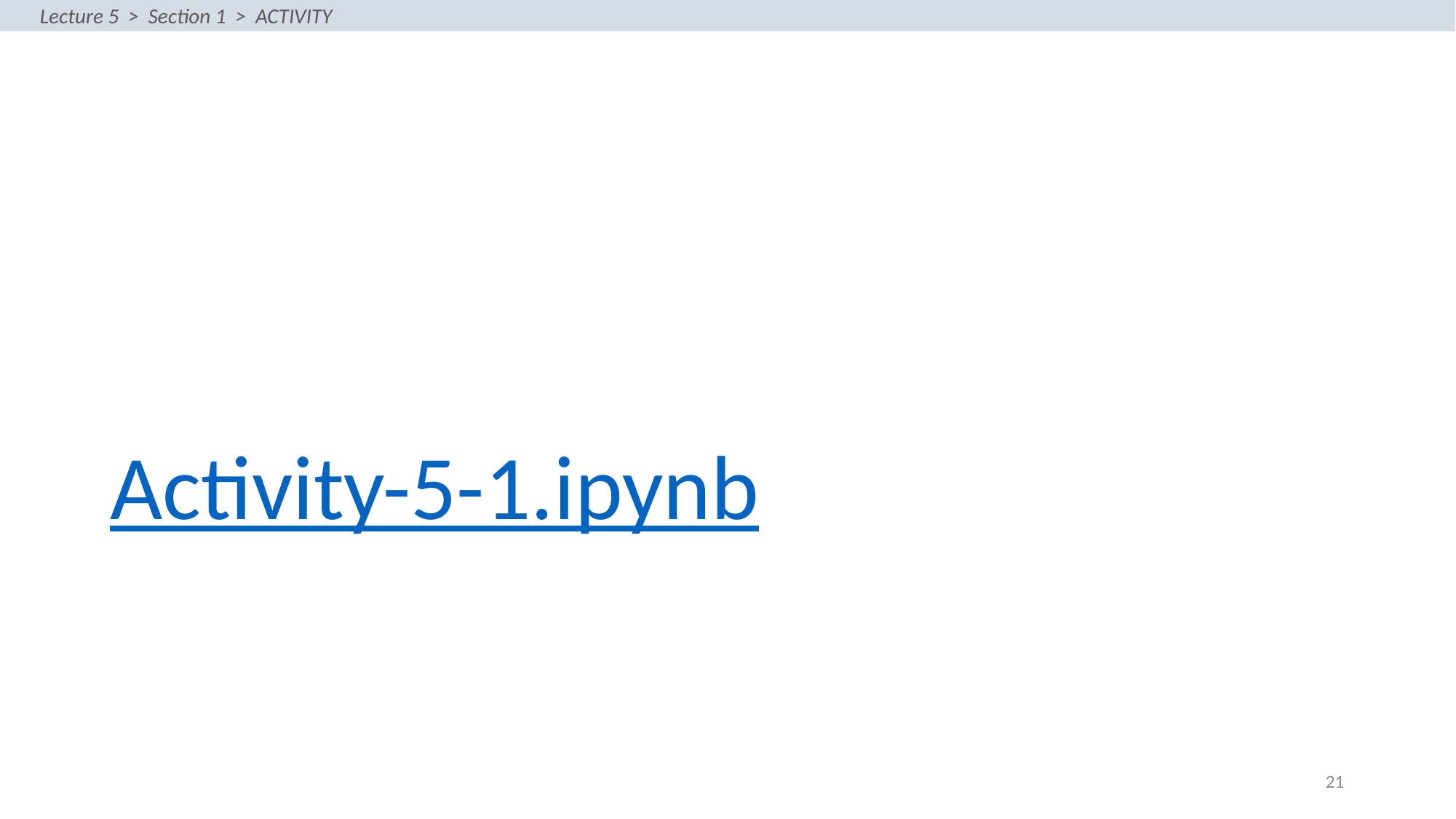

Lecture 5  >  Section 1  >  ACTIVITY
# Activity-5-1.ipynb
21